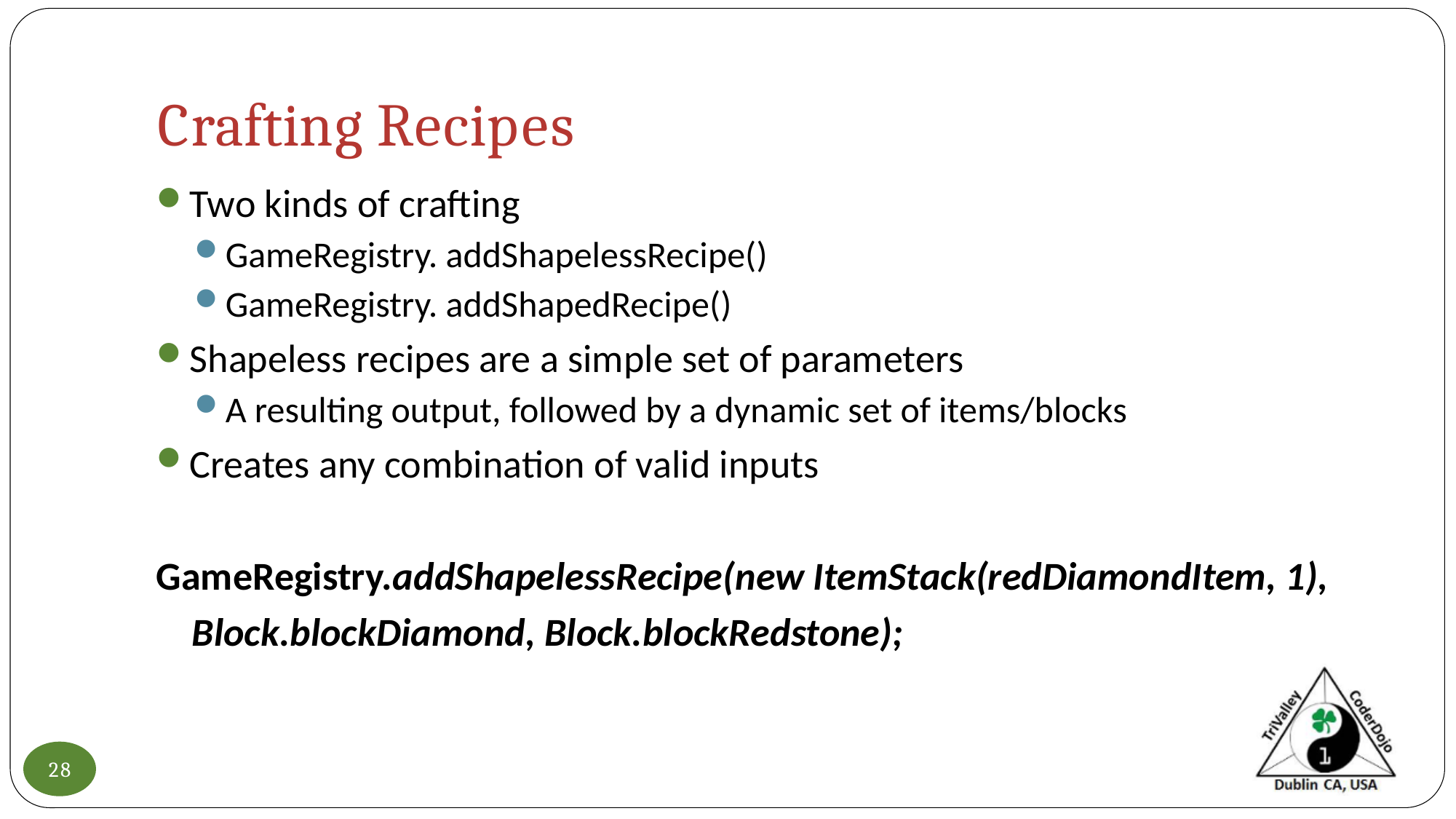

# Crafting Recipes
Two kinds of crafting
GameRegistry. addShapelessRecipe()
GameRegistry. addShapedRecipe()
Shapeless recipes are a simple set of parameters
A resulting output, followed by a dynamic set of items/blocks
Creates any combination of valid inputs

GameRegistry.addShapelessRecipe(new ItemStack(redDiamondItem, 1),
    Block.blockDiamond, Block.blockRedstone);
28